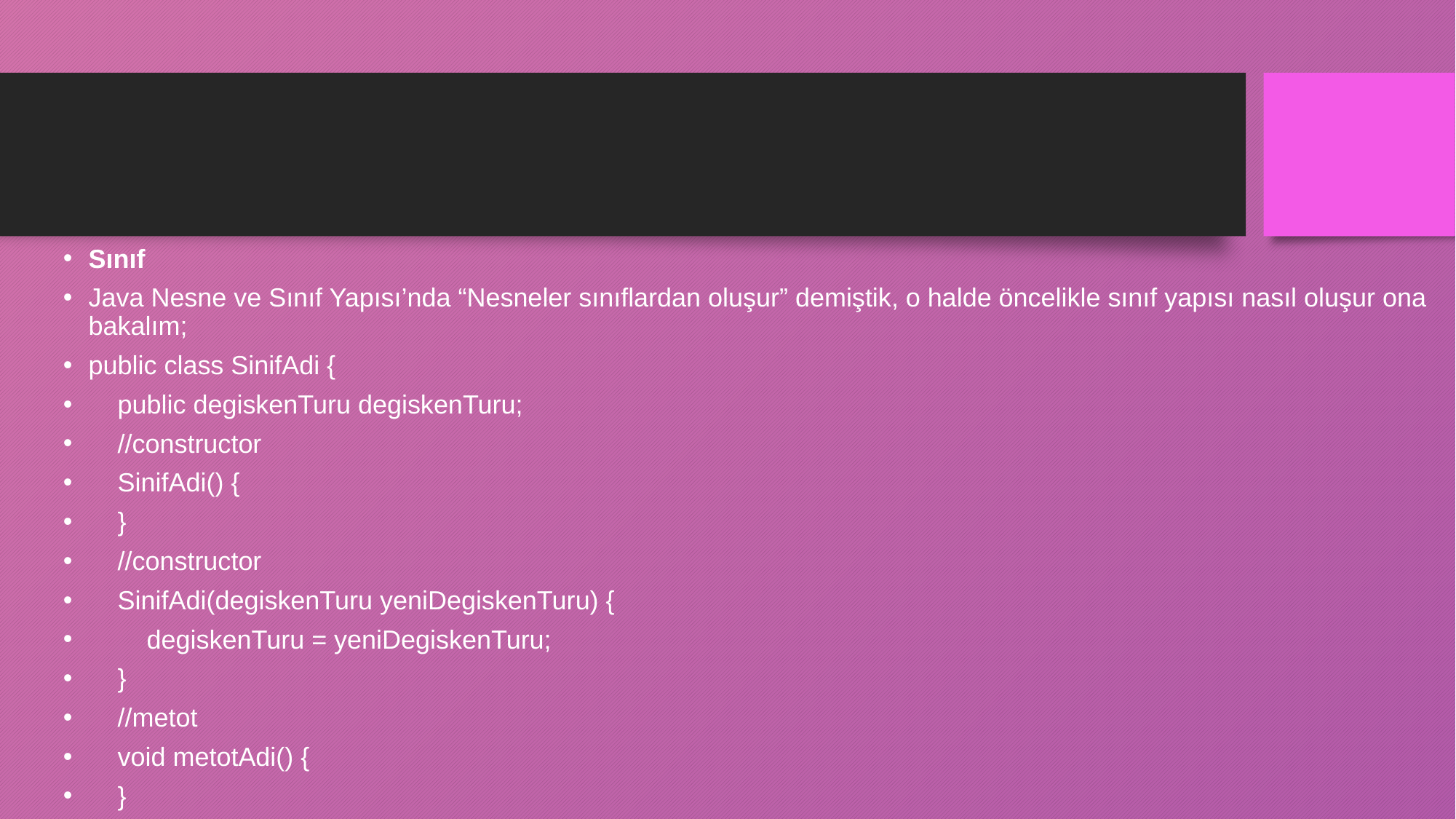

Sınıf
Java Nesne ve Sınıf Yapısı’nda “Nesneler sınıflardan oluşur” demiştik, o halde öncelikle sınıf yapısı nasıl oluşur ona bakalım;
public class SinifAdi {
    public degiskenTuru degiskenTuru;
    //constructor
    SinifAdi() {
    }
    //constructor
    SinifAdi(degiskenTuru yeniDegiskenTuru) {
        degiskenTuru = yeniDegiskenTuru;
    }
    //metot
    void metotAdi() {
    }